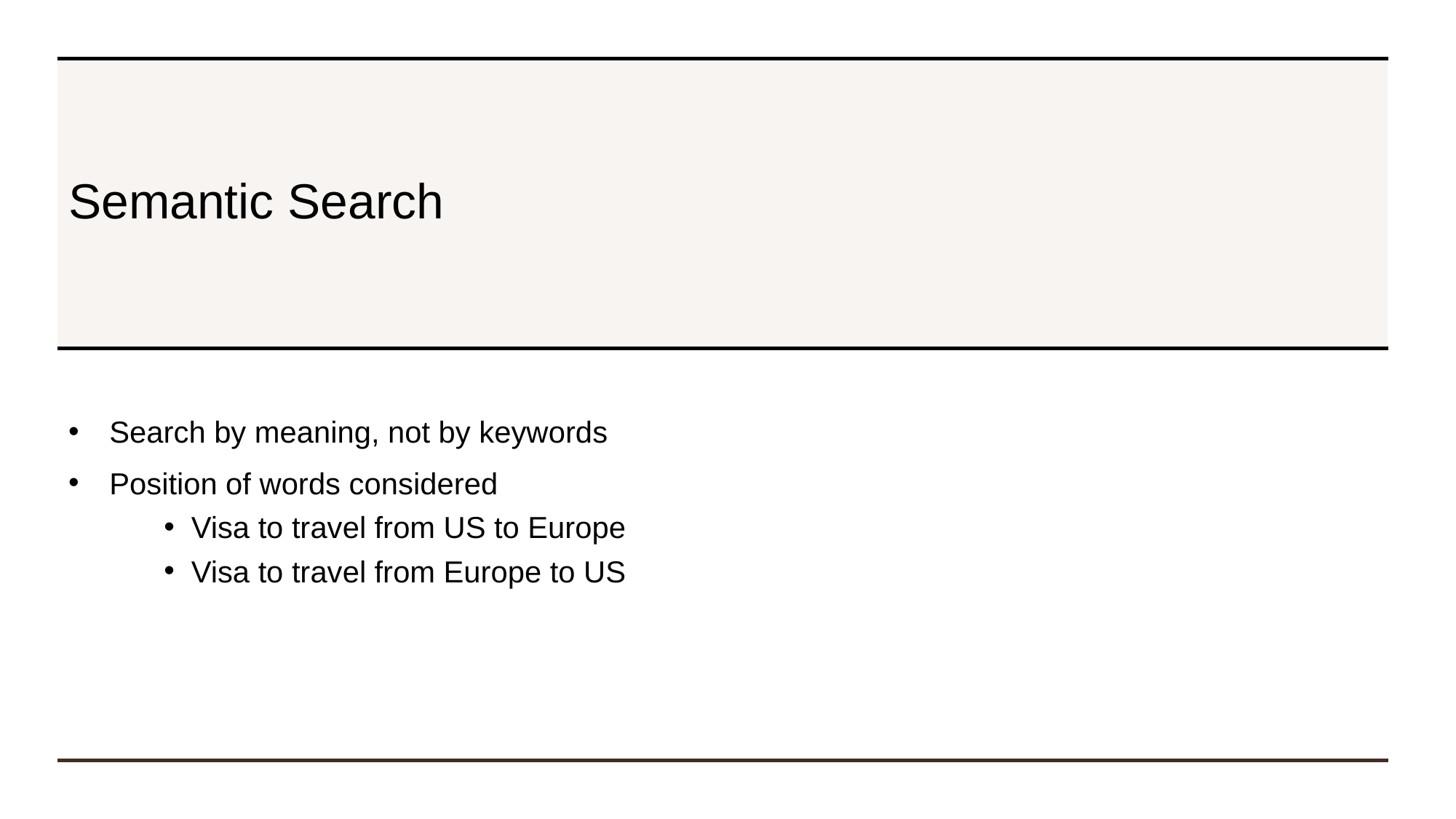

# Semantic Search
Search by meaning, not by keywords
Position of words considered
Visa to travel from US to Europe
Visa to travel from Europe to US